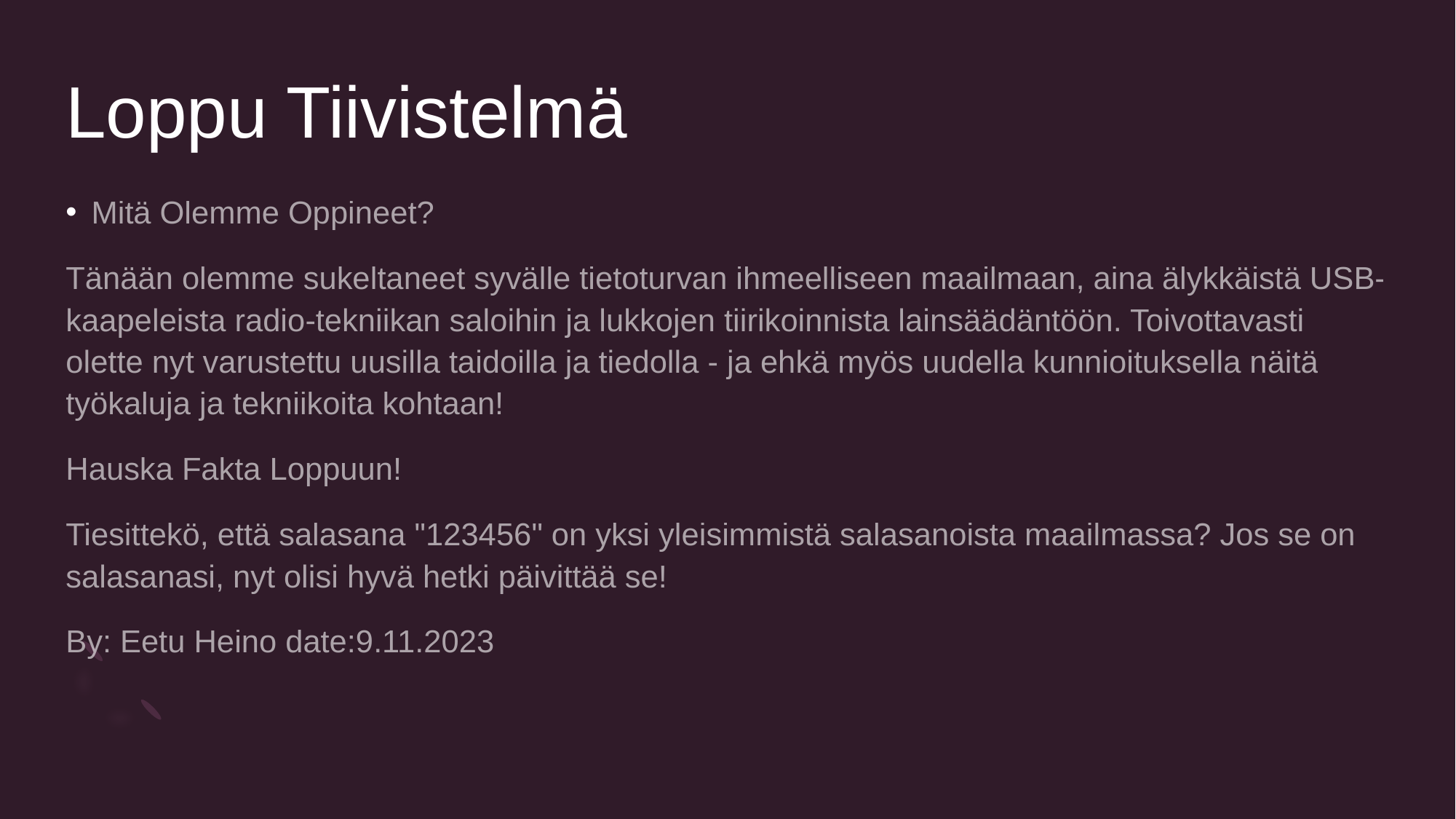

# Loppu Tiivistelmä
Mitä Olemme Oppineet?
Tänään olemme sukeltaneet syvälle tietoturvan ihmeelliseen maailmaan, aina älykkäistä USB-kaapeleista radio-tekniikan saloihin ja lukkojen tiirikoinnista lainsäädäntöön. Toivottavasti olette nyt varustettu uusilla taidoilla ja tiedolla - ja ehkä myös uudella kunnioituksella näitä työkaluja ja tekniikoita kohtaan!
Hauska Fakta Loppuun!
Tiesittekö, että salasana "123456" on yksi yleisimmistä salasanoista maailmassa? Jos se on salasanasi, nyt olisi hyvä hetki päivittää se!
By: Eetu Heino date:9.11.2023